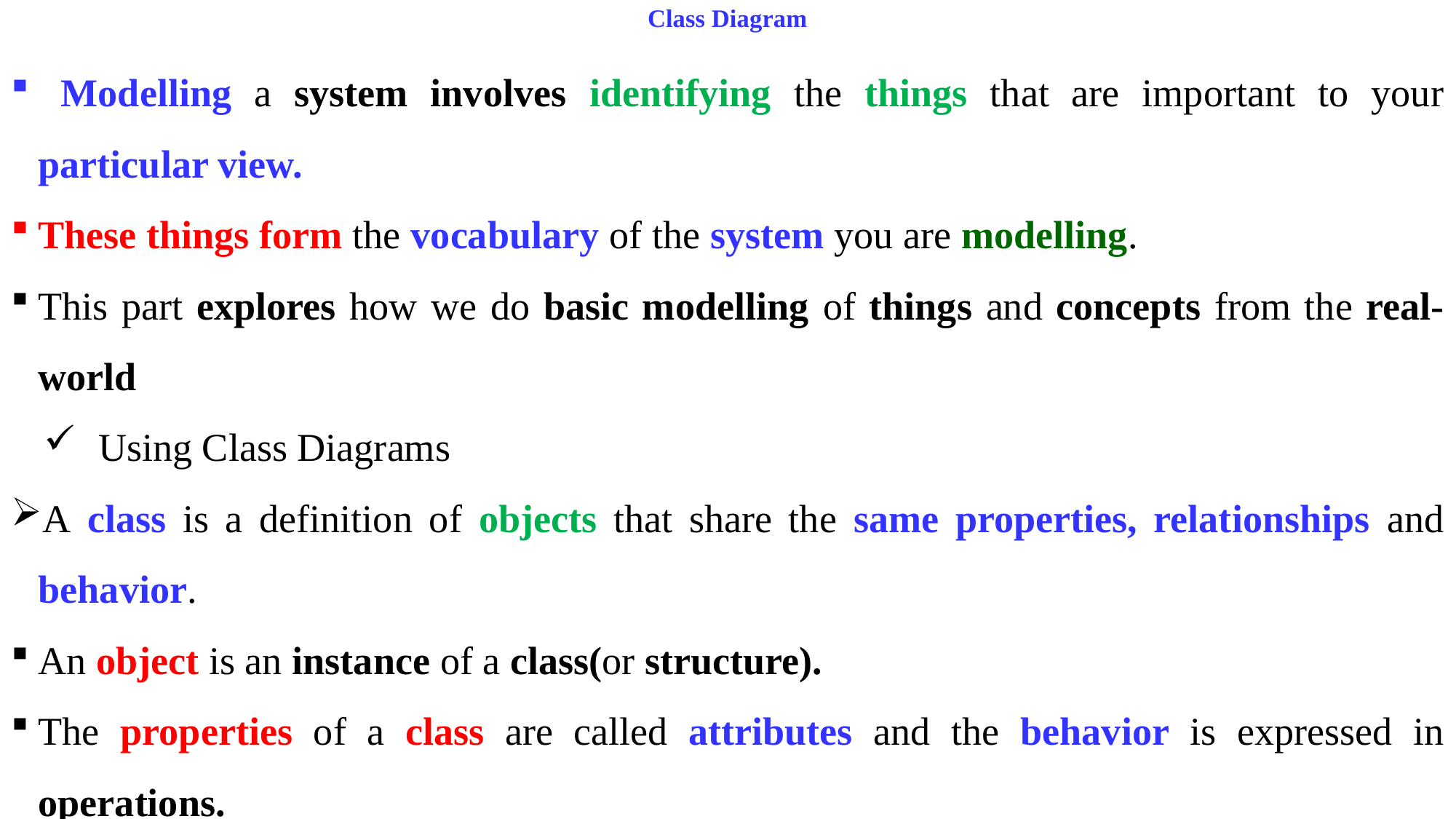

# Class Diagram
 Modelling a system involves identifying the things that are important to your particular view.
These things form the vocabulary of the system you are modelling.
This part explores how we do basic modelling of things and concepts from the real-world
Using Class Diagrams
A class is a definition of objects that share the same properties, relationships and behavior.
An object is an instance of a class(or structure).
The properties of a class are called attributes and the behavior is expressed in operations.

2